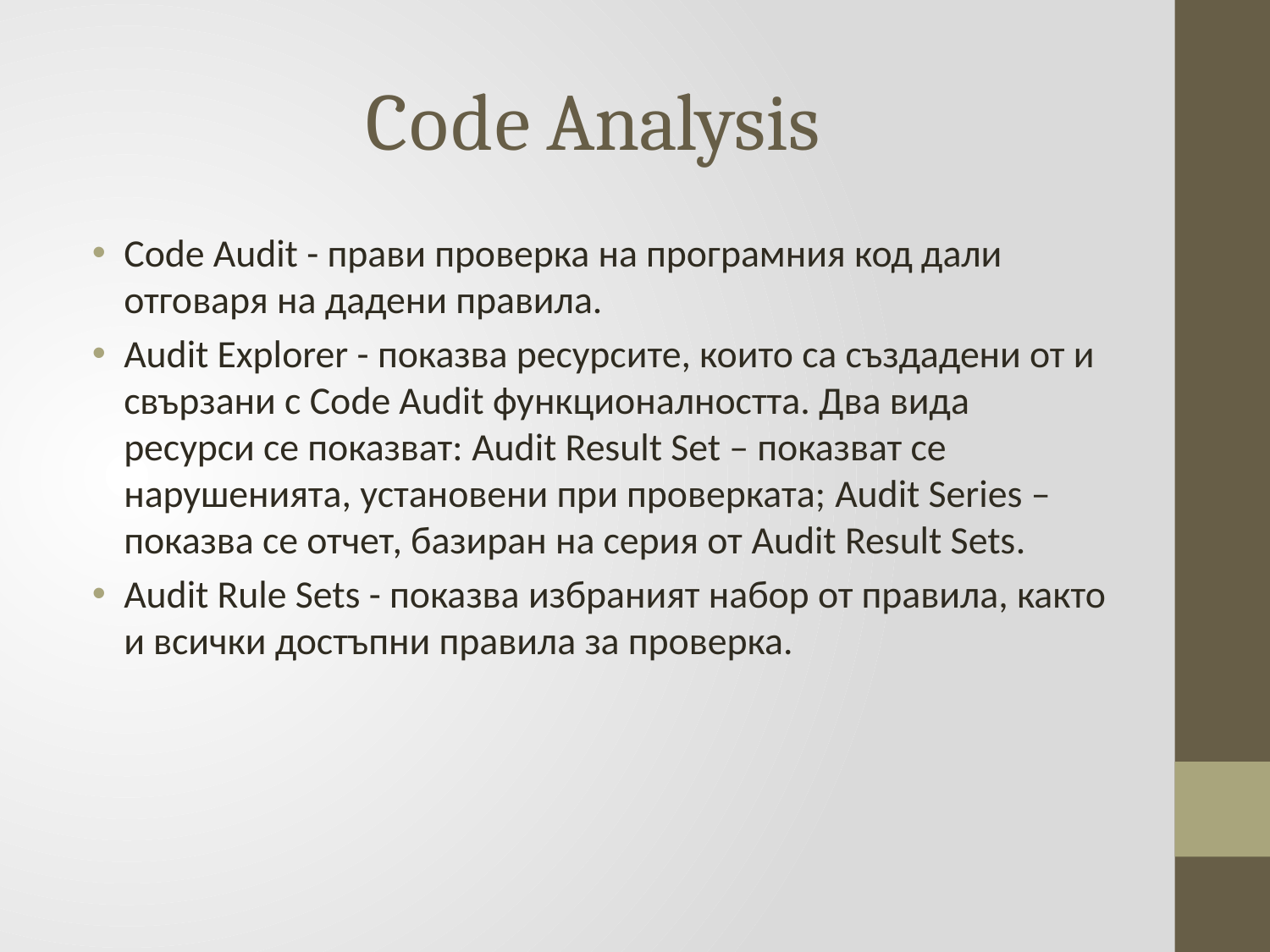

# Code Analysis
Code Audit - прави проверка на програмния код дали отговаря на дадени правила.
Audit Explorer - показва ресурсите, които са създадени от и свързани с Code Audit функционалността. Два вида ресурси се показват: Audit Result Set – показват се нарушенията, установени при проверката; Audit Series – показва се отчет, базиран на серия от Audit Result Sets.
Audit Rule Sets - показва избраният набор от правила, както и всички достъпни правила за проверка.